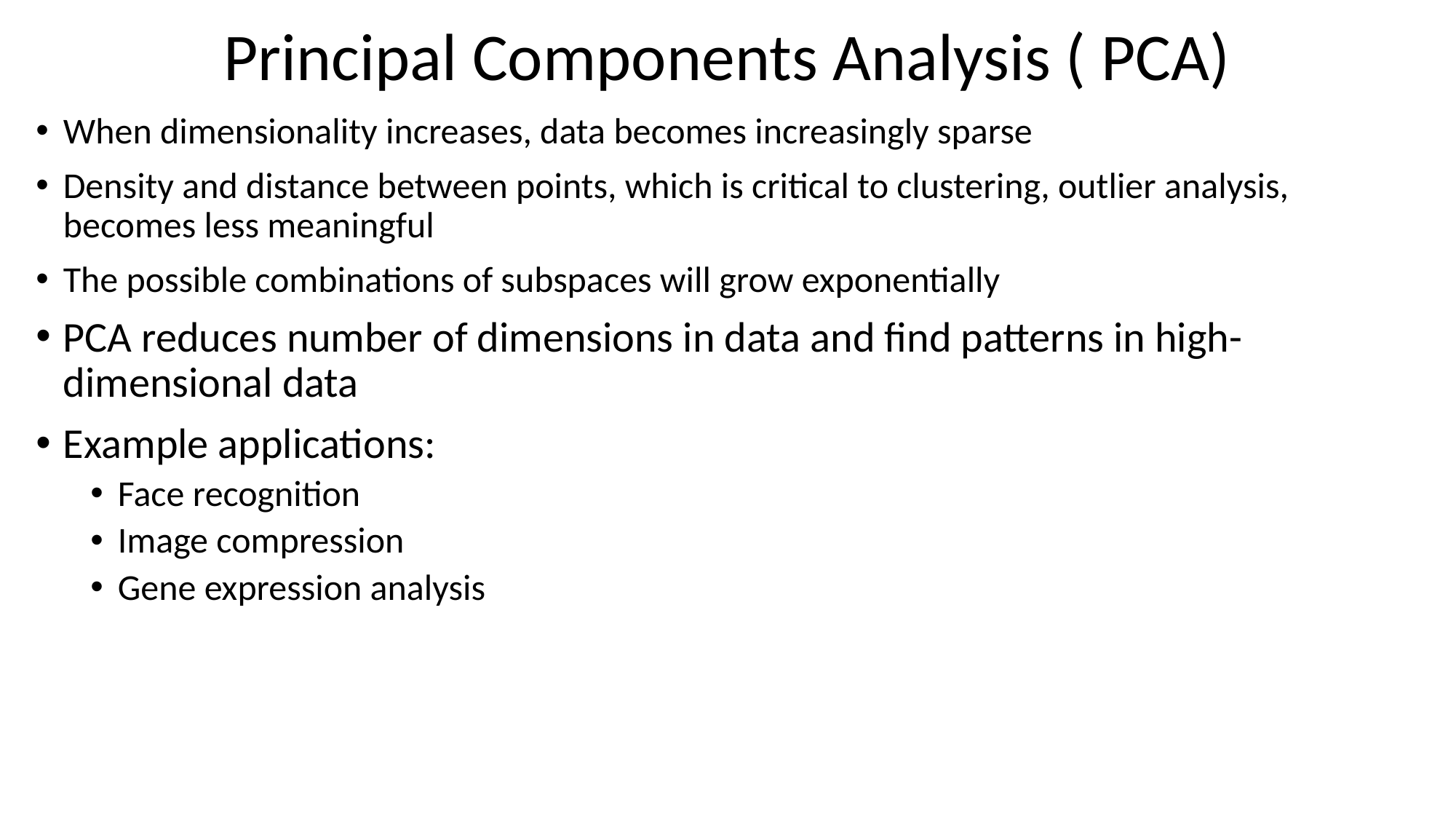

# Principal Components Analysis ( PCA)
When dimensionality increases, data becomes increasingly sparse
Density and distance between points, which is critical to clustering, outlier analysis, becomes less meaningful
The possible combinations of subspaces will grow exponentially
PCA reduces number of dimensions in data and find patterns in high-dimensional data
Example applications:
Face recognition
Image compression
Gene expression analysis